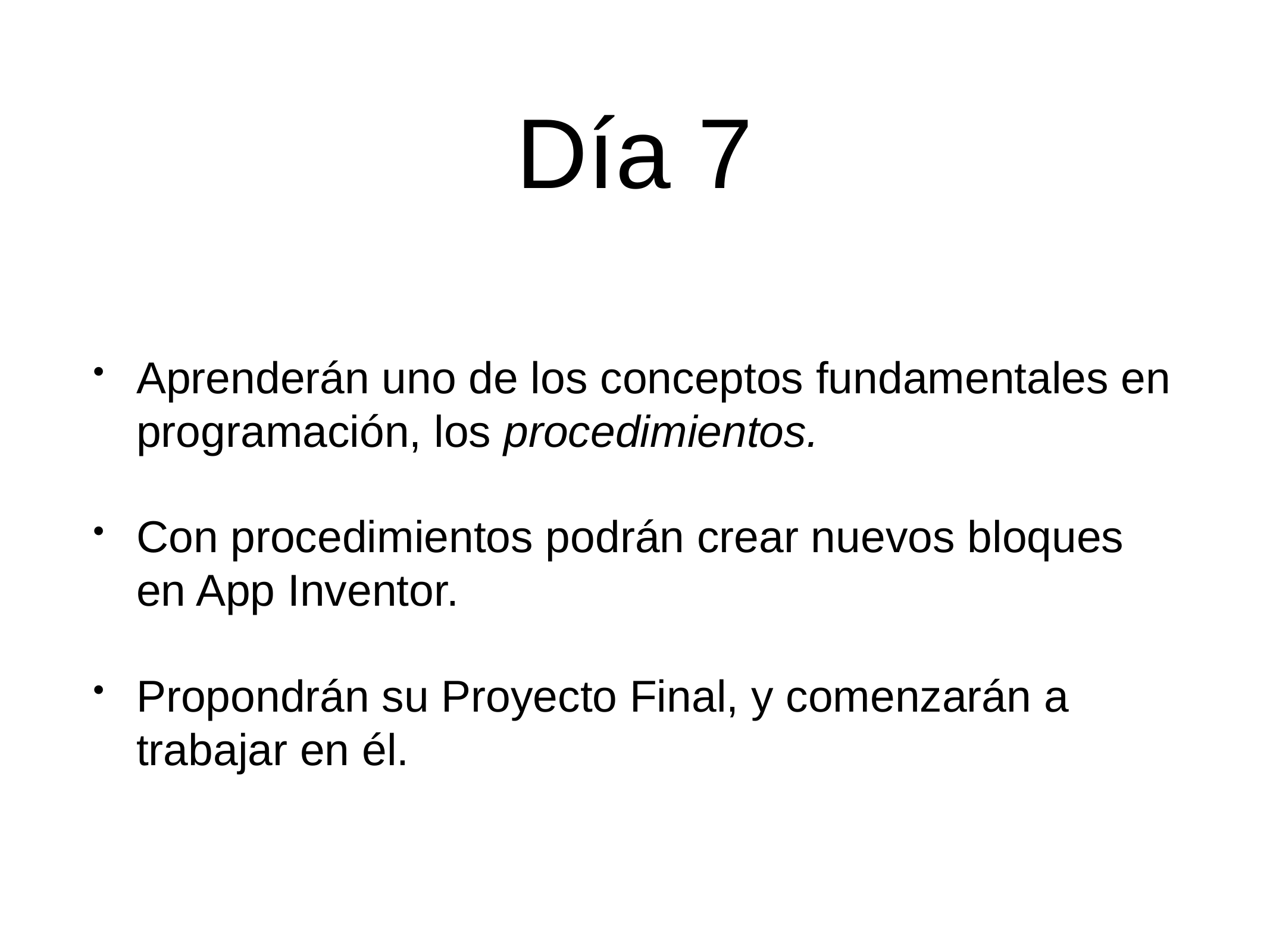

# Día 7
Aprenderán uno de los conceptos fundamentales en programación, los procedimientos.
Con procedimientos podrán crear nuevos bloques en App Inventor.
Propondrán su Proyecto Final, y comenzarán a trabajar en él.